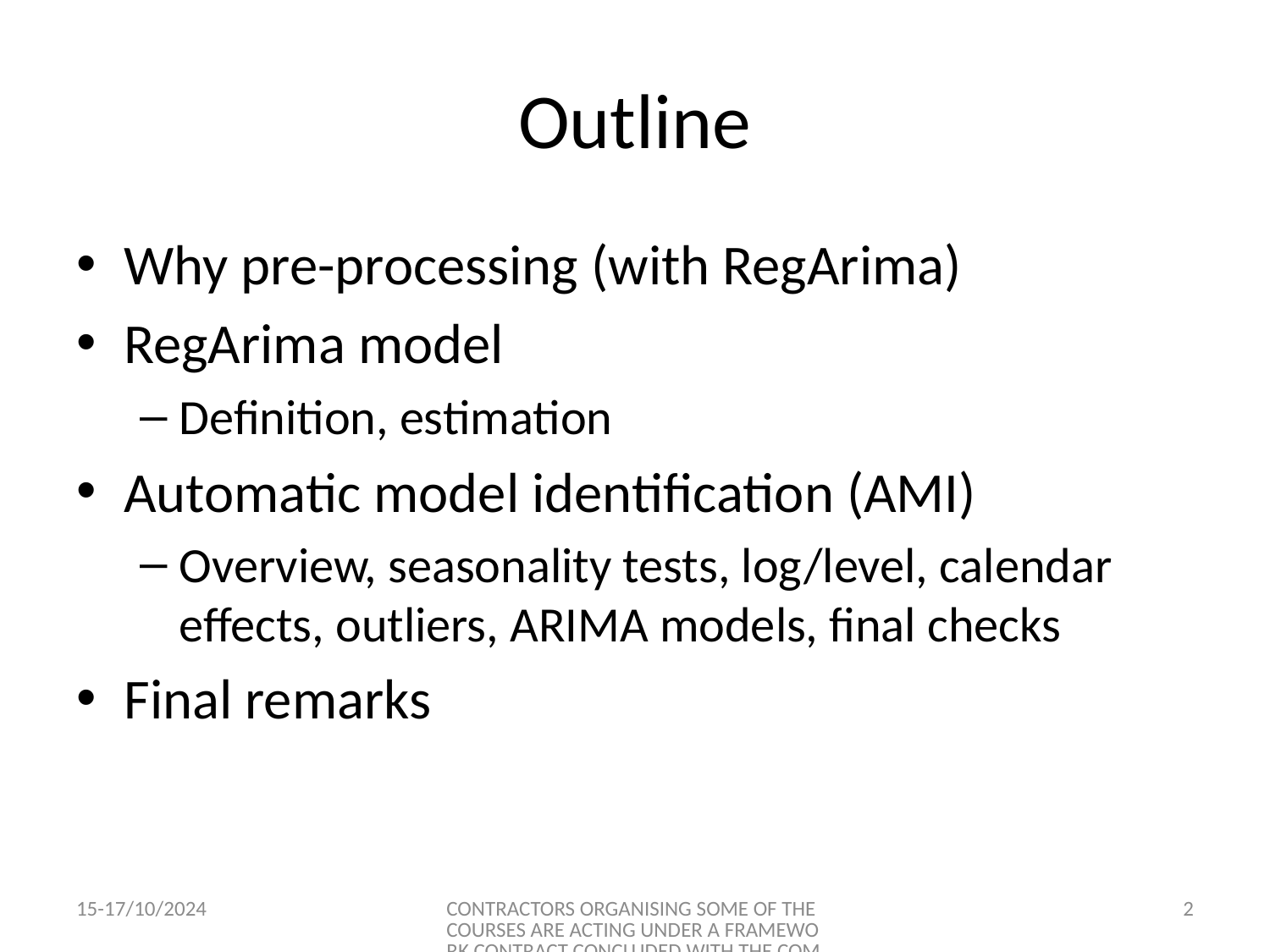

# Outline
Why pre-processing (with RegArima)
RegArima model
Definition, estimation
Automatic model identification (AMI)
Overview, seasonality tests, log/level, calendar effects, outliers, ARIMA models, final checks
Final remarks

15-17/10/2024
CONTRACTORS ORGANISING SOME OF THE COURSES ARE ACTING UNDER A FRAMEWORK CONTRACT CONCLUDED WITH THE COMMISSION
2